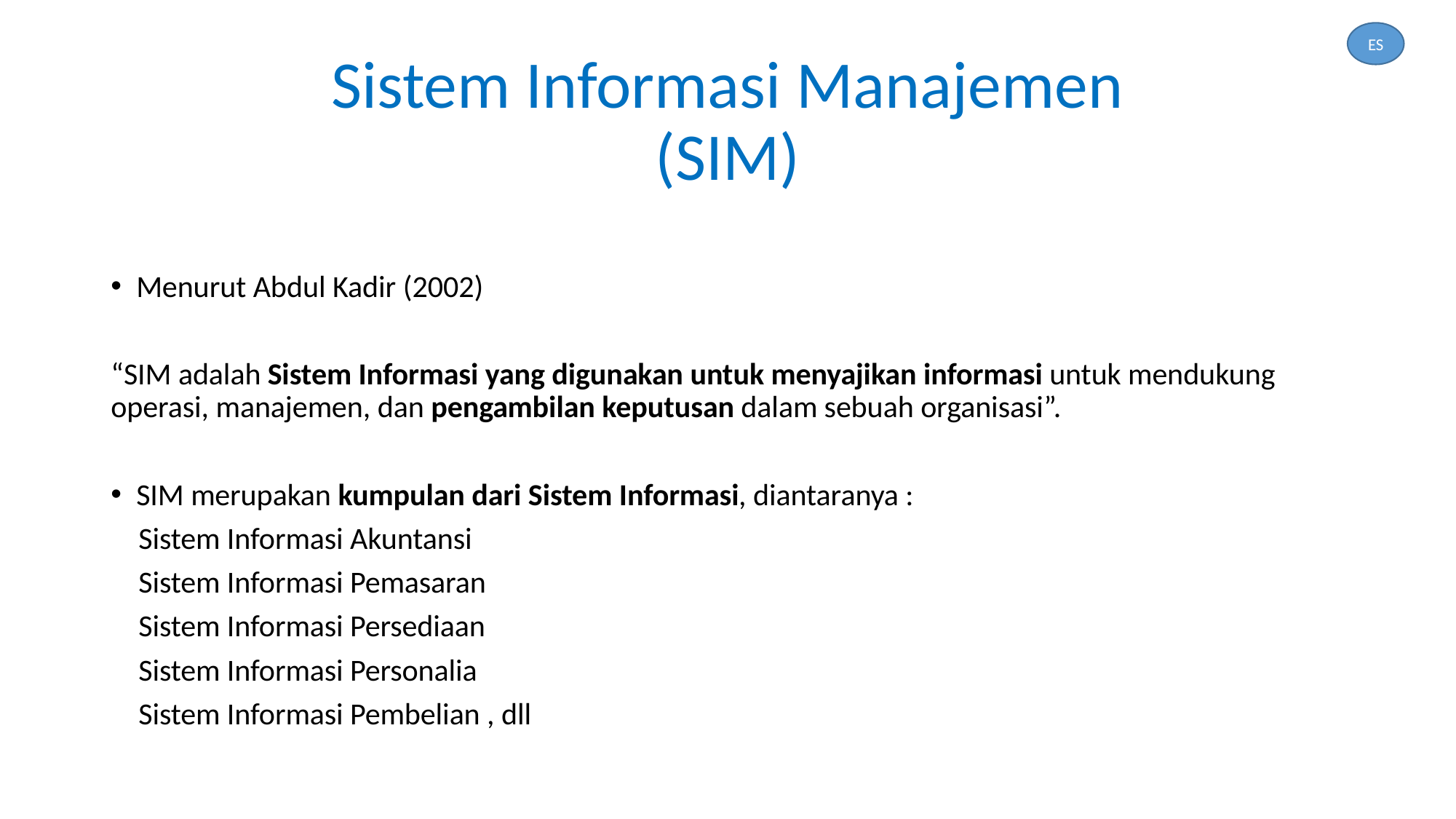

ES
# Sistem Informasi Manajemen (SIM)

Menurut Abdul Kadir (2002)

“SIM adalah Sistem Informasi yang digunakan untuk menyajikan informasi untuk mendukung operasi, manajemen, dan pengambilan keputusan dalam sebuah organisasi”.

SIM merupakan kumpulan dari Sistem Informasi, diantaranya :
    Sistem Informasi Akuntansi
    Sistem Informasi Pemasaran
    Sistem Informasi Persediaan
    Sistem Informasi Personalia
    Sistem Informasi Pembelian , dll